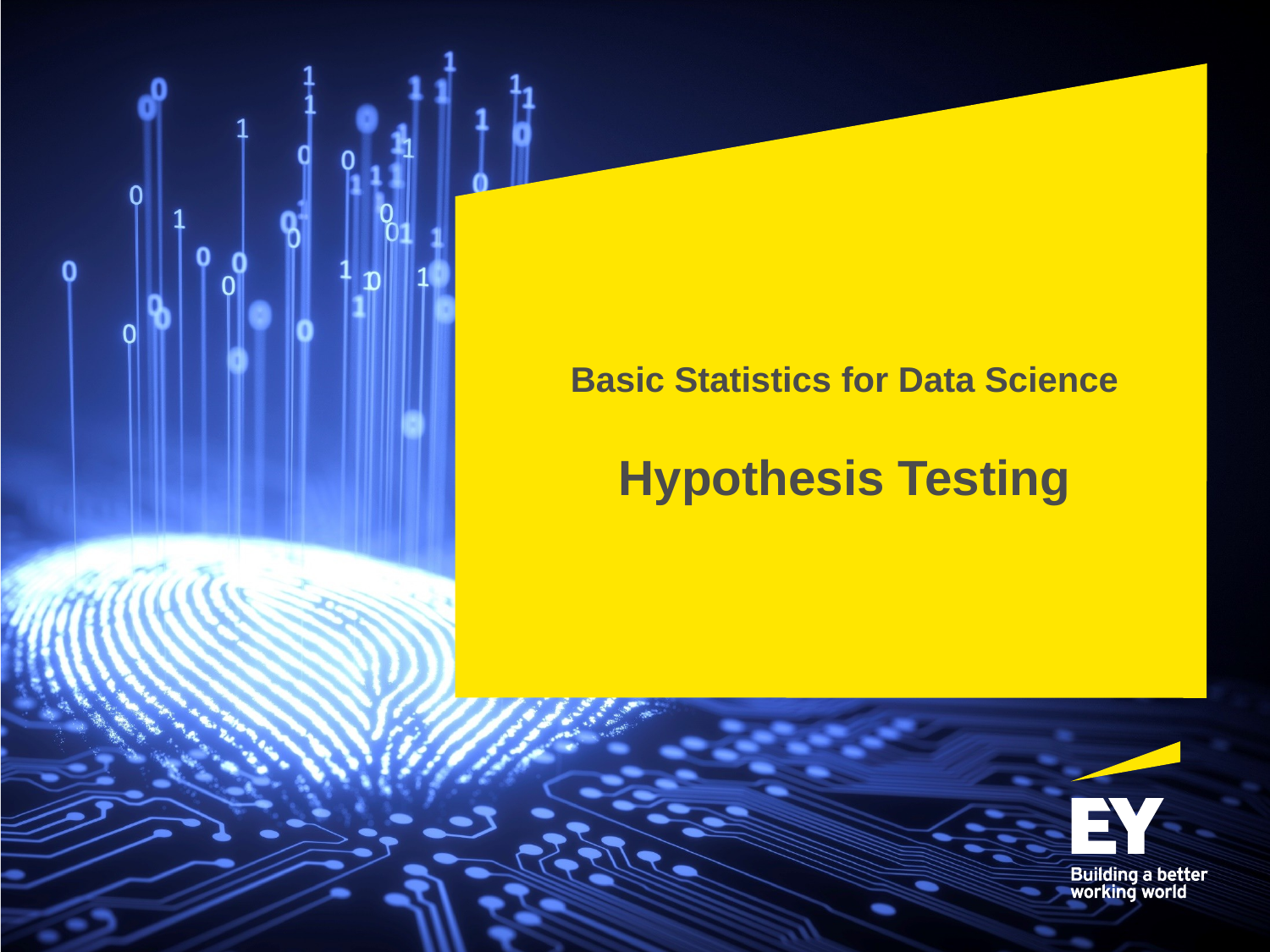

# Basic Statistics for Data Science
Hypothesis Testing